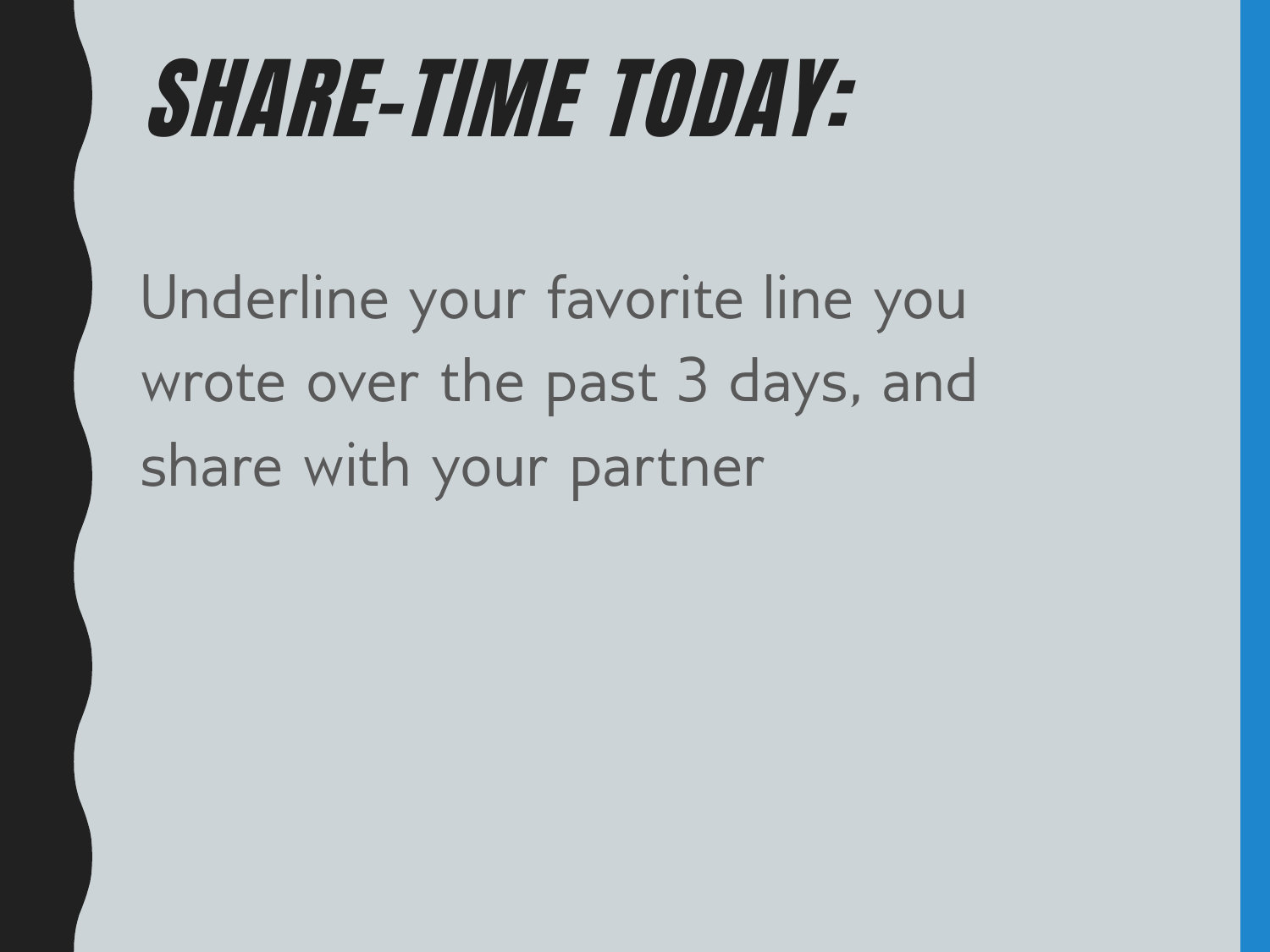

# Share-Time Today:
Underline your favorite line you wrote over the past 3 days, and share with your partner